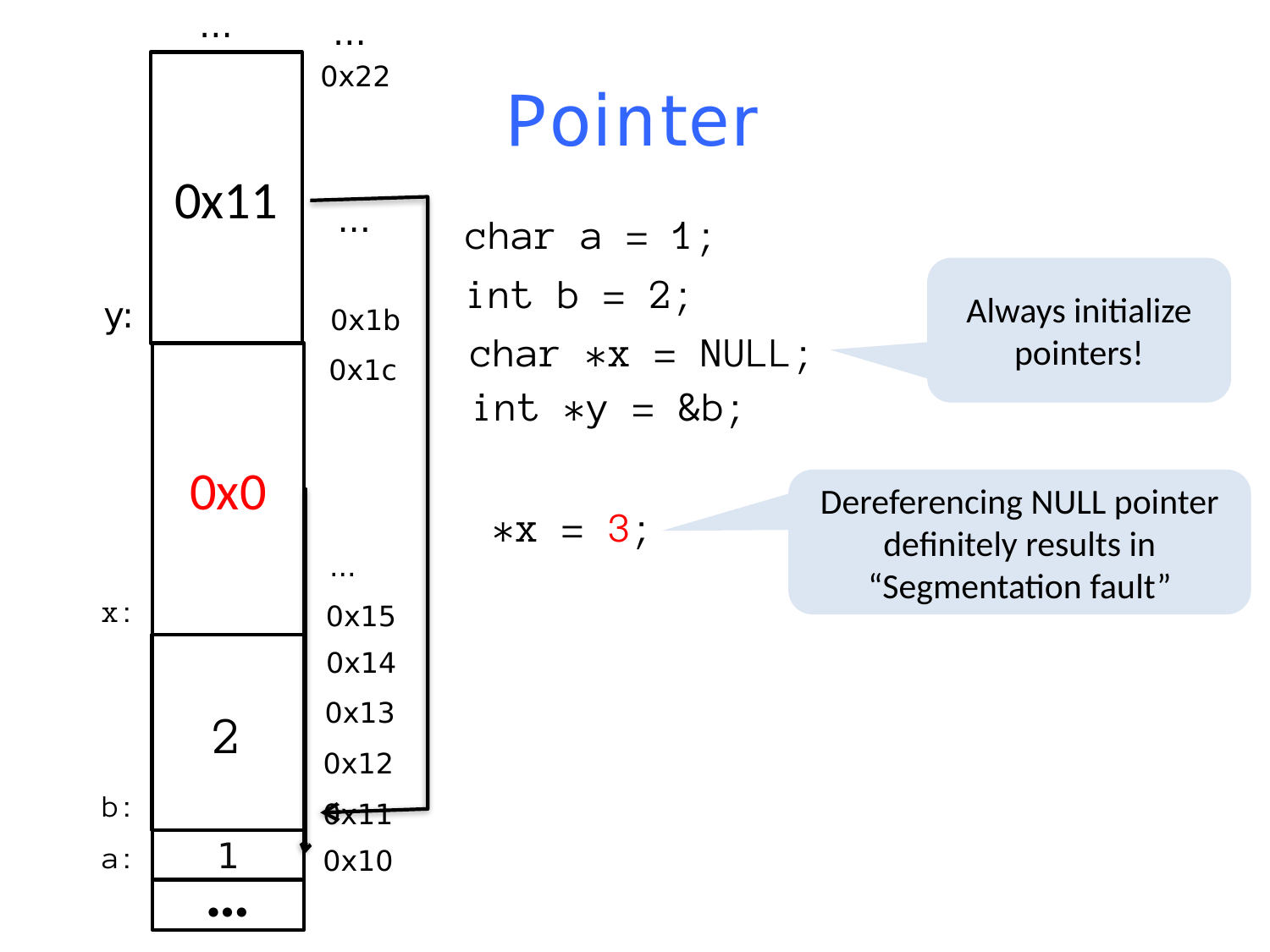

...
...
# Pointer
0x11
0x22
...

0x1b
0x1c

...
0x15
0x14
0x13
0x12
0x11
0x10

char a = 1;
Always initialize pointers!
int b = 2;
y:
char *x = NULL;
0x0
int *y = &b;
Dereferencing NULL pointer definitely results in “Segmentation fault”
*x = 3;
x:
2
b:
1
a:
…